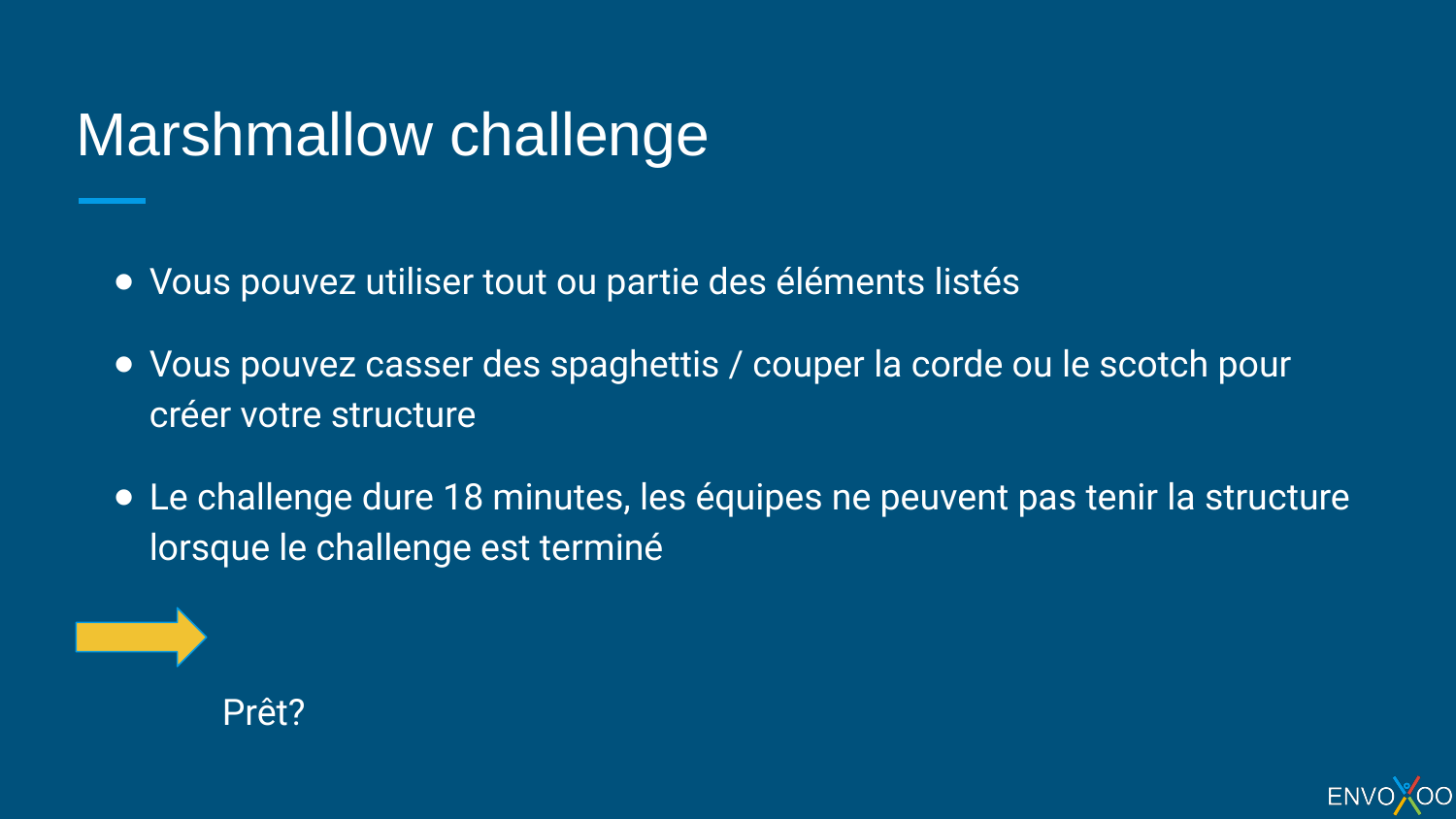

# Marshmallow challenge
Vous pouvez utiliser tout ou partie des éléments listés
Vous pouvez casser des spaghettis / couper la corde ou le scotch pour créer votre structure
Le challenge dure 18 minutes, les équipes ne peuvent pas tenir la structure lorsque le challenge est terminé

Prêt?